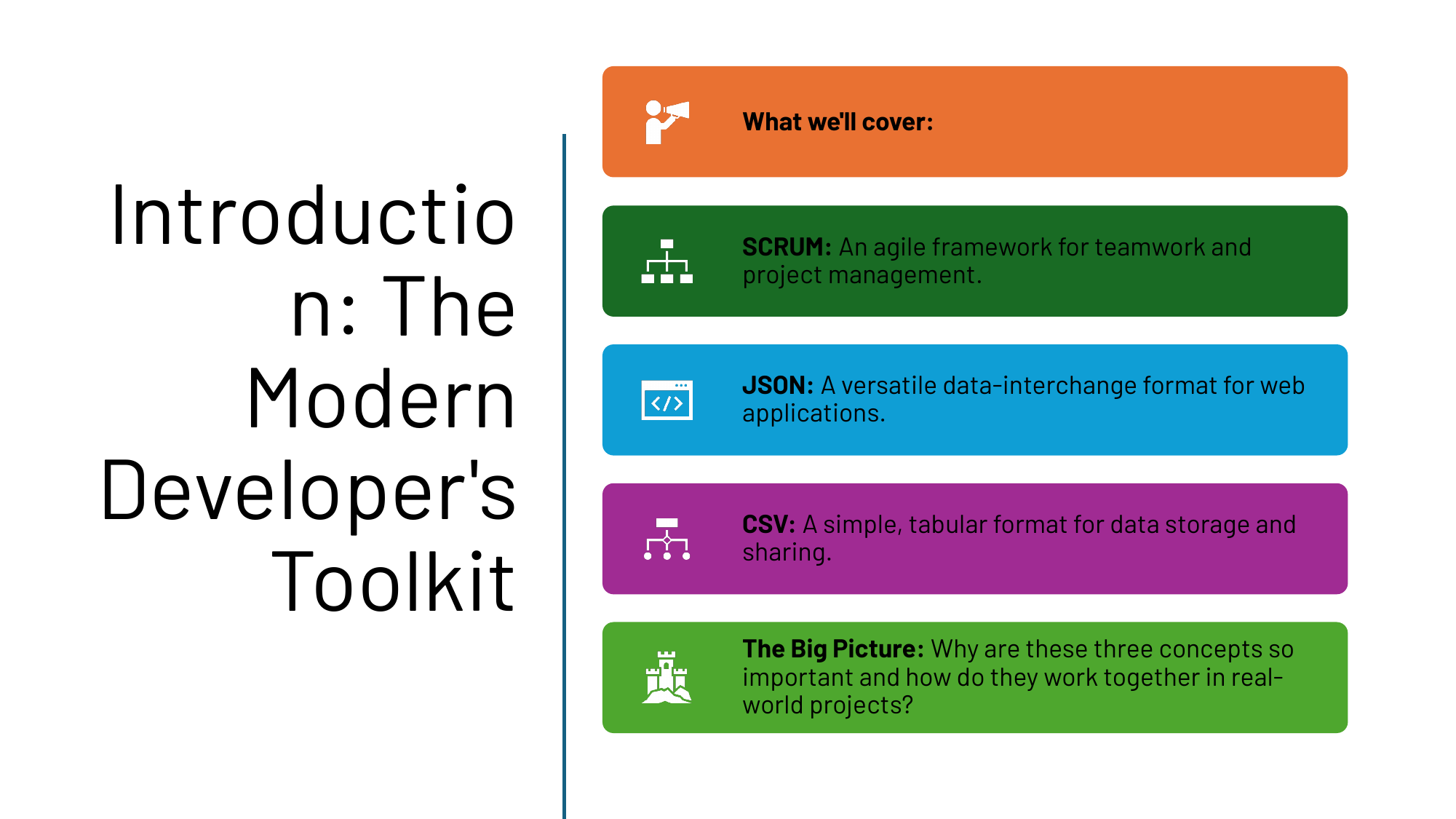

What we'll cover:
SCRUM: An agile framework for teamwork and project management.
JSON: A versatile data-interchange format for web applications.
CSV: A simple, tabular format for data storage and sharing.
The Big Picture: Why are these three concepts so important and how do they work together in real-world projects?
# Introduction: The Modern Developer's Toolkit